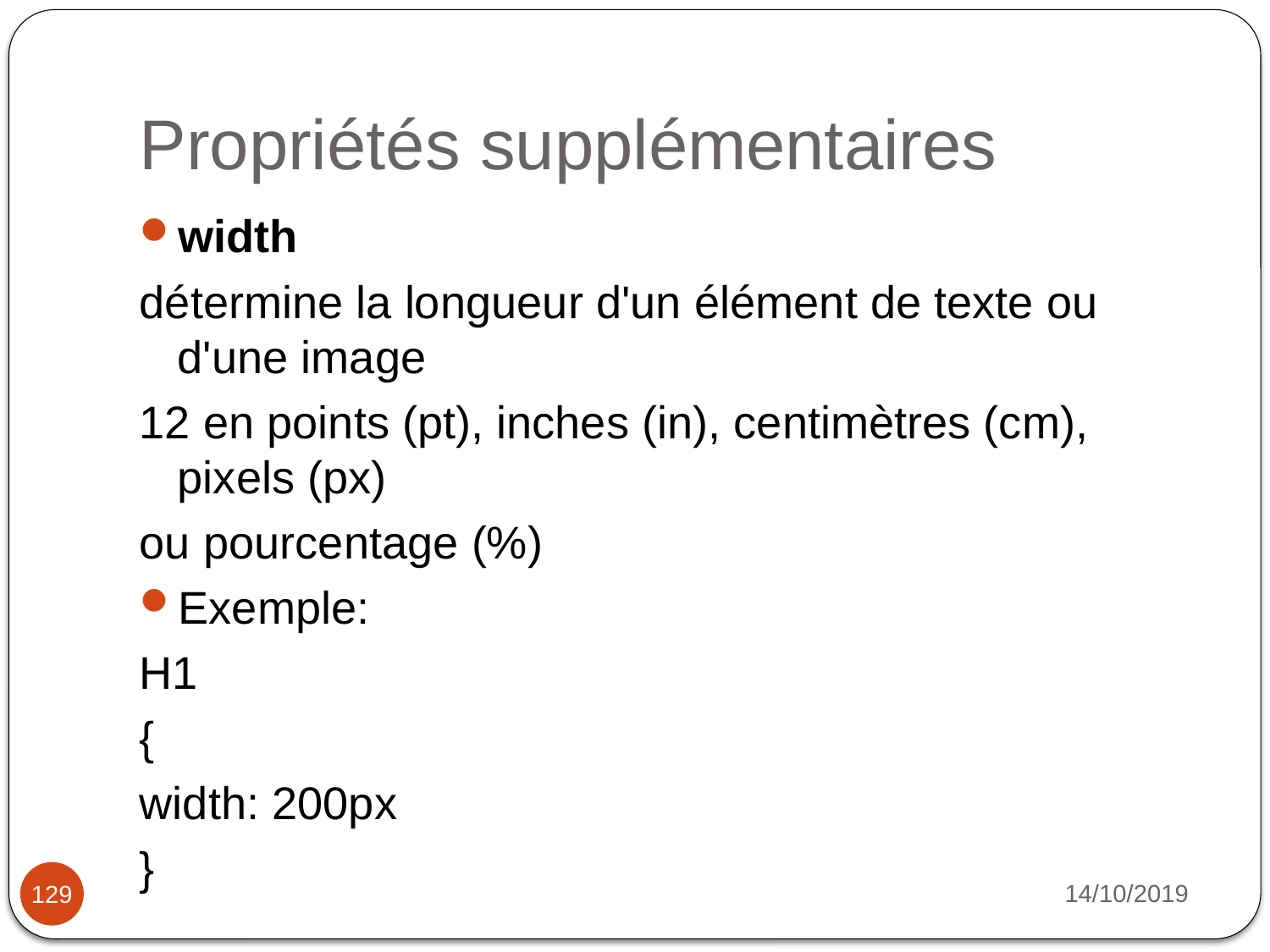

# Propriétés supplémentaires
width
détermine la longueur d'un élément de texte ou d'une image
12 en points (pt), inches (in), centimètres (cm), pixels (px)
ou pourcentage (%)
Exemple:
H1
{
width: 200px
}

14/10/2019
129